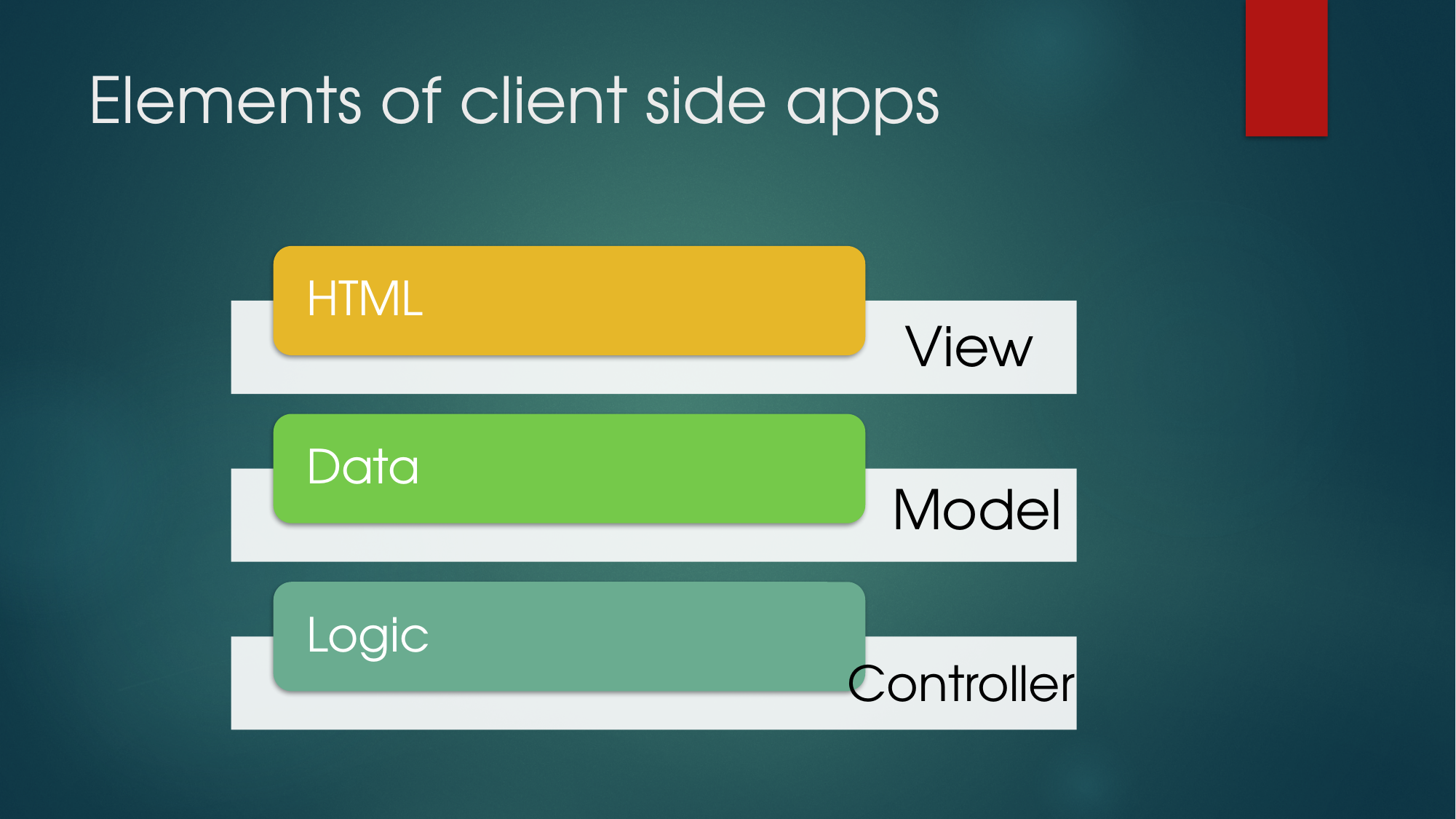

# Elements of client side apps
HTML
Data
Logic
View
Model
Controller